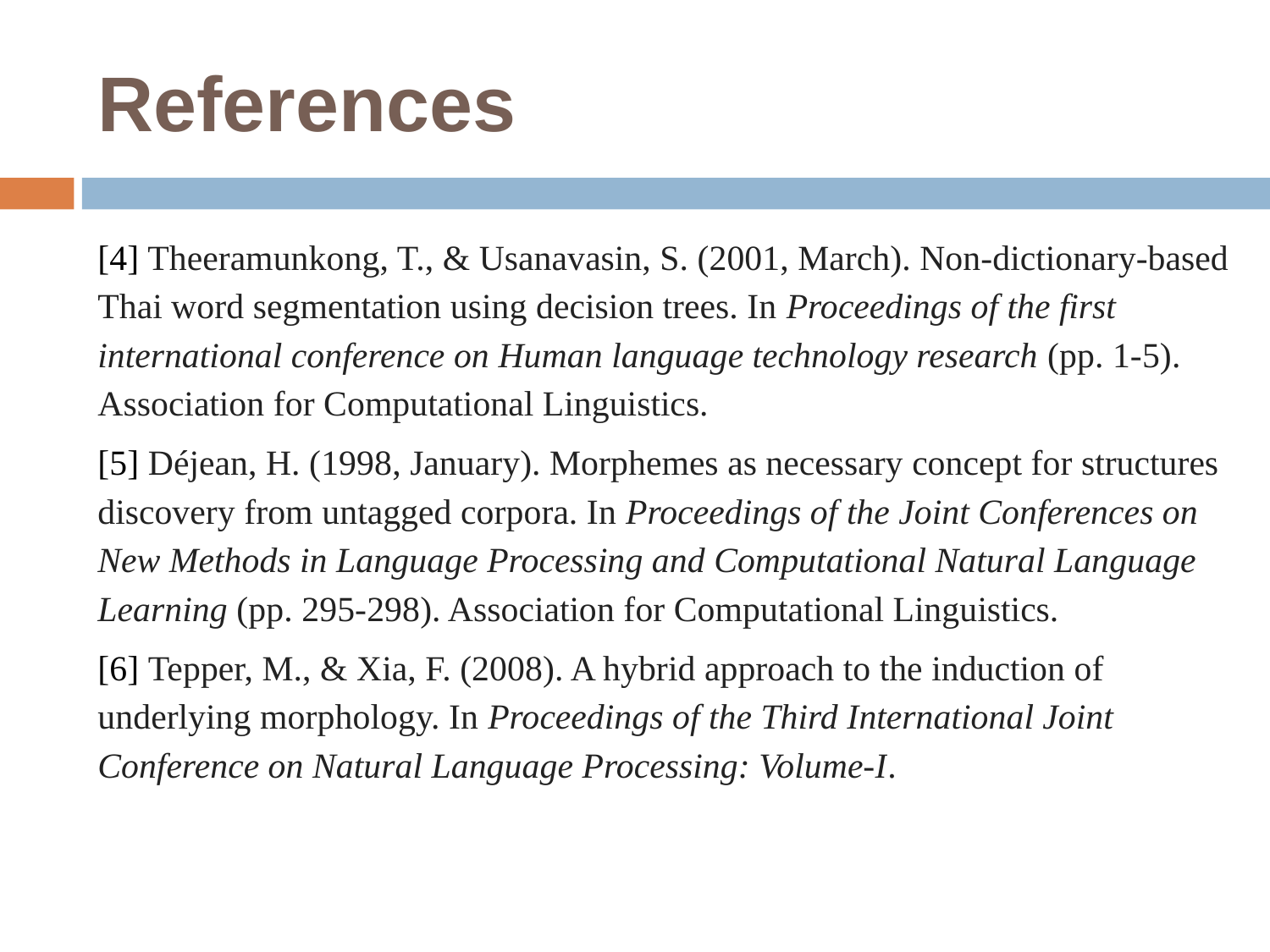

# References
[4] Theeramunkong, T., & Usanavasin, S. (2001, March). Non-dictionary-based Thai word segmentation using decision trees. In Proceedings of the first international conference on Human language technology research (pp. 1-5). Association for Computational Linguistics.
[5] Déjean, H. (1998, January). Morphemes as necessary concept for structures discovery from untagged corpora. In Proceedings of the Joint Conferences on New Methods in Language Processing and Computational Natural Language Learning (pp. 295-298). Association for Computational Linguistics.
[6] Tepper, M., & Xia, F. (2008). A hybrid approach to the induction of underlying morphology. In Proceedings of the Third International Joint Conference on Natural Language Processing: Volume-I.